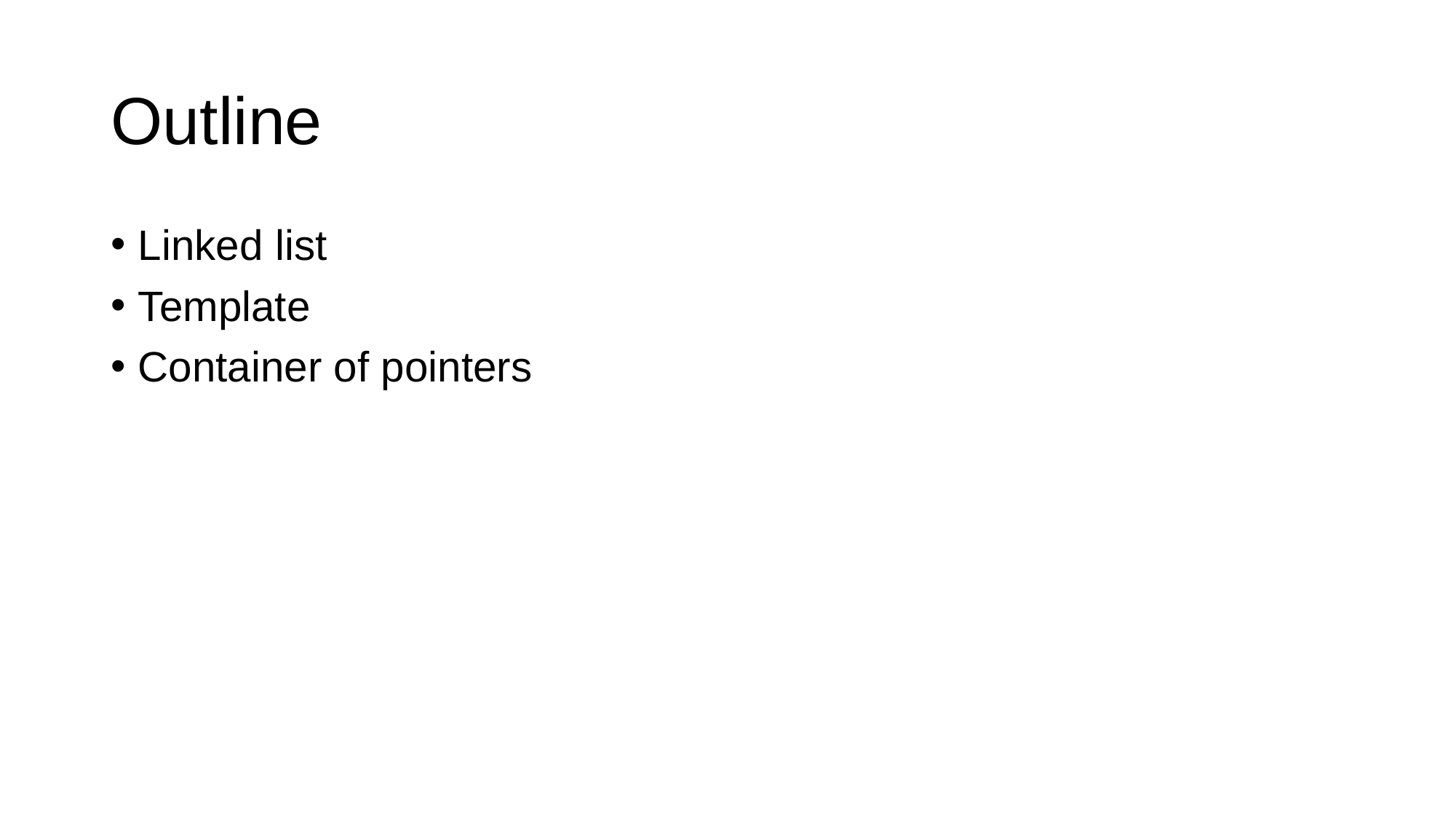

# Outline
Linked list
Template
Container of pointers